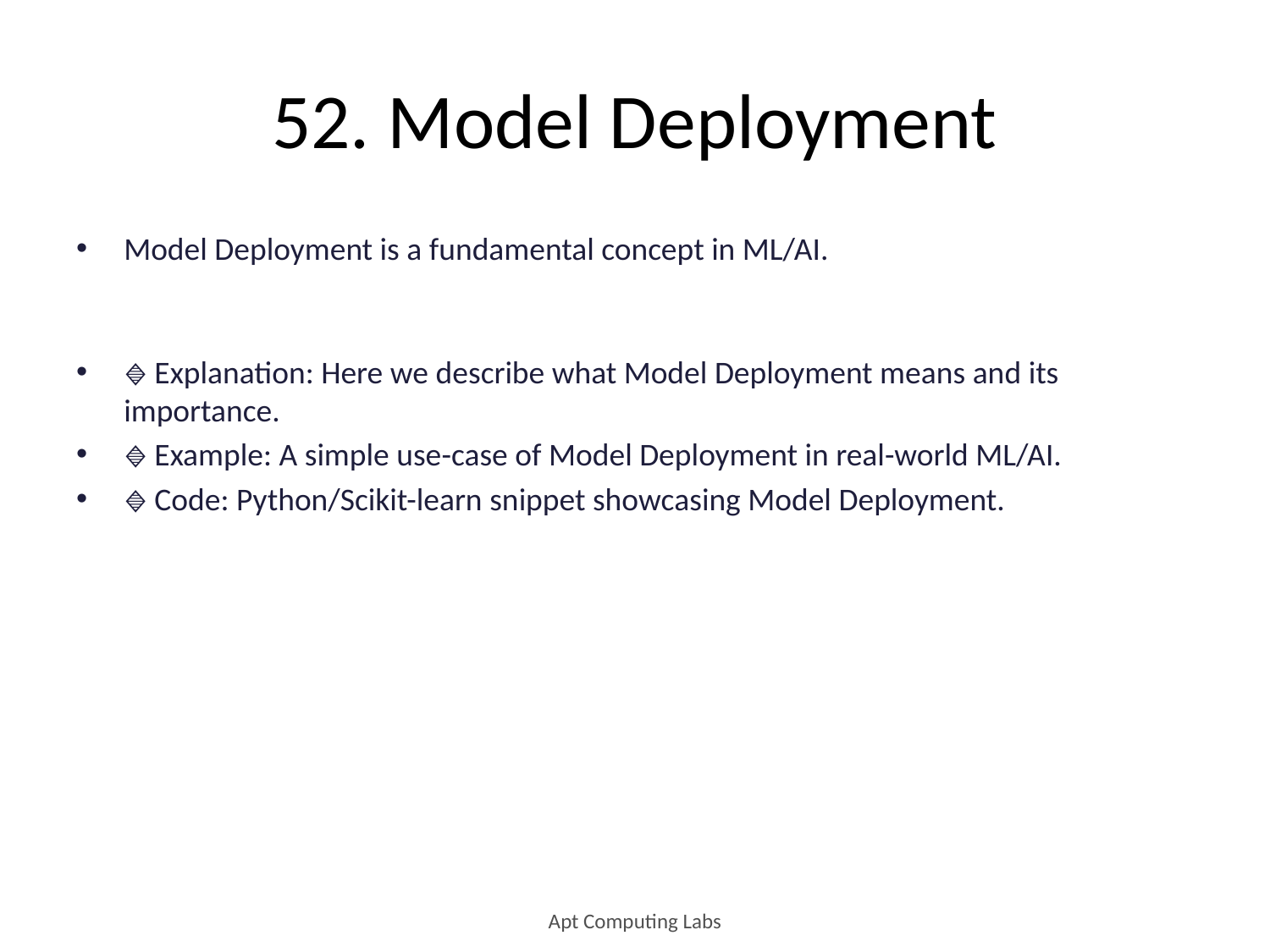

# 52. Model Deployment
Model Deployment is a fundamental concept in ML/AI.

🔹 Explanation: Here we describe what Model Deployment means and its importance.
🔹 Example: A simple use-case of Model Deployment in real-world ML/AI.
🔹 Code: Python/Scikit-learn snippet showcasing Model Deployment.

Apt Computing Labs